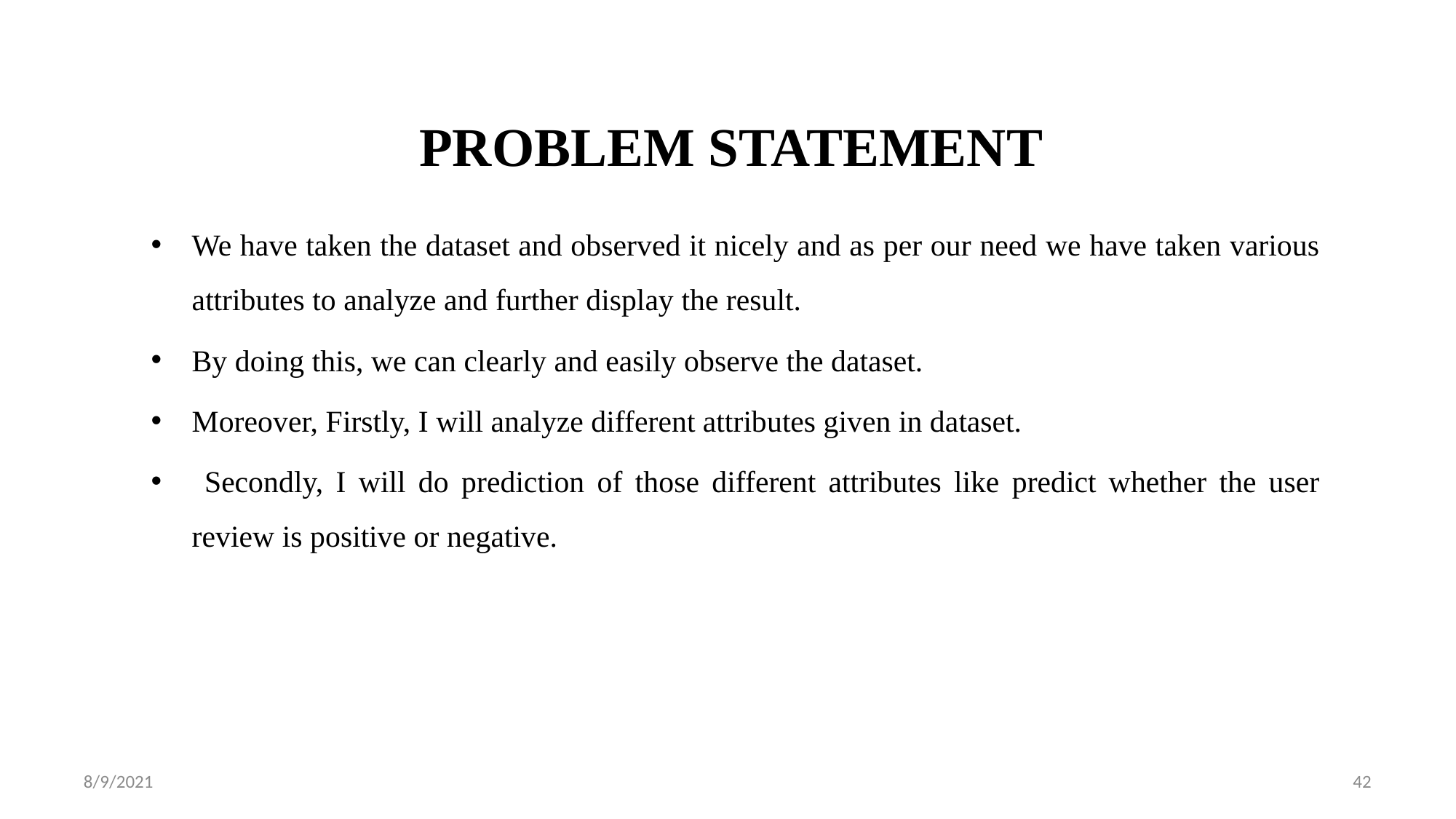

# PROBLEM STATEMENT
We have taken the dataset and observed it nicely and as per our need we have taken various attributes to analyze and further display the result.
By doing this, we can clearly and easily observe the dataset.
Moreover, Firstly, I will analyze different attributes given in dataset.
 Secondly, I will do prediction of those different attributes like predict whether the user review is positive or negative.
8/9/2021
42